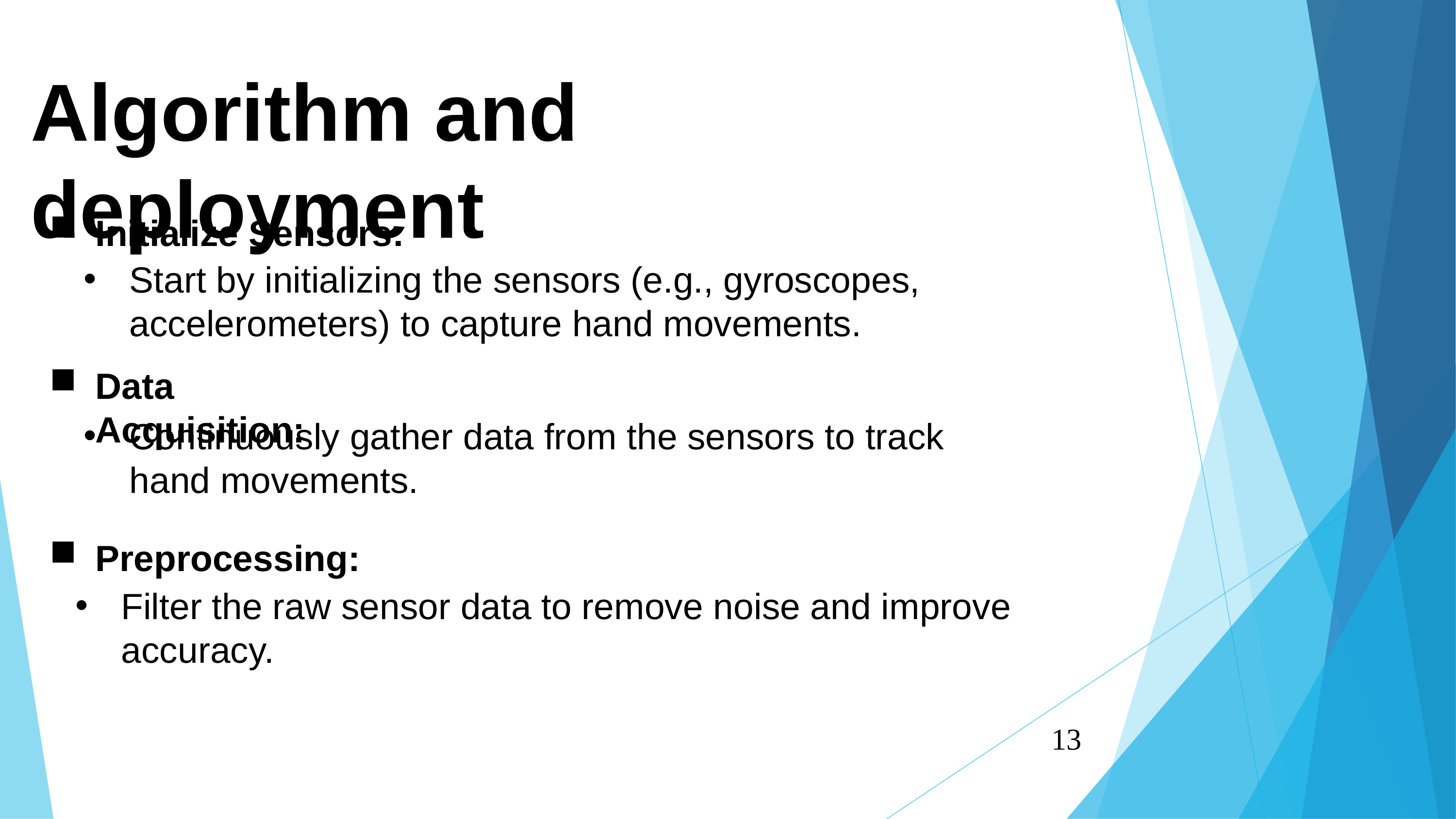

Algorithm and deployment
Initialize Sensors:
Start by initializing the sensors (e.g., gyroscopes, accelerometers) to capture hand movements.
Data Acquisition:

Continuously gather data from the sensors to track hand movements.

Preprocessing:
Filter the raw sensor data to remove noise and improve accuracy.

13